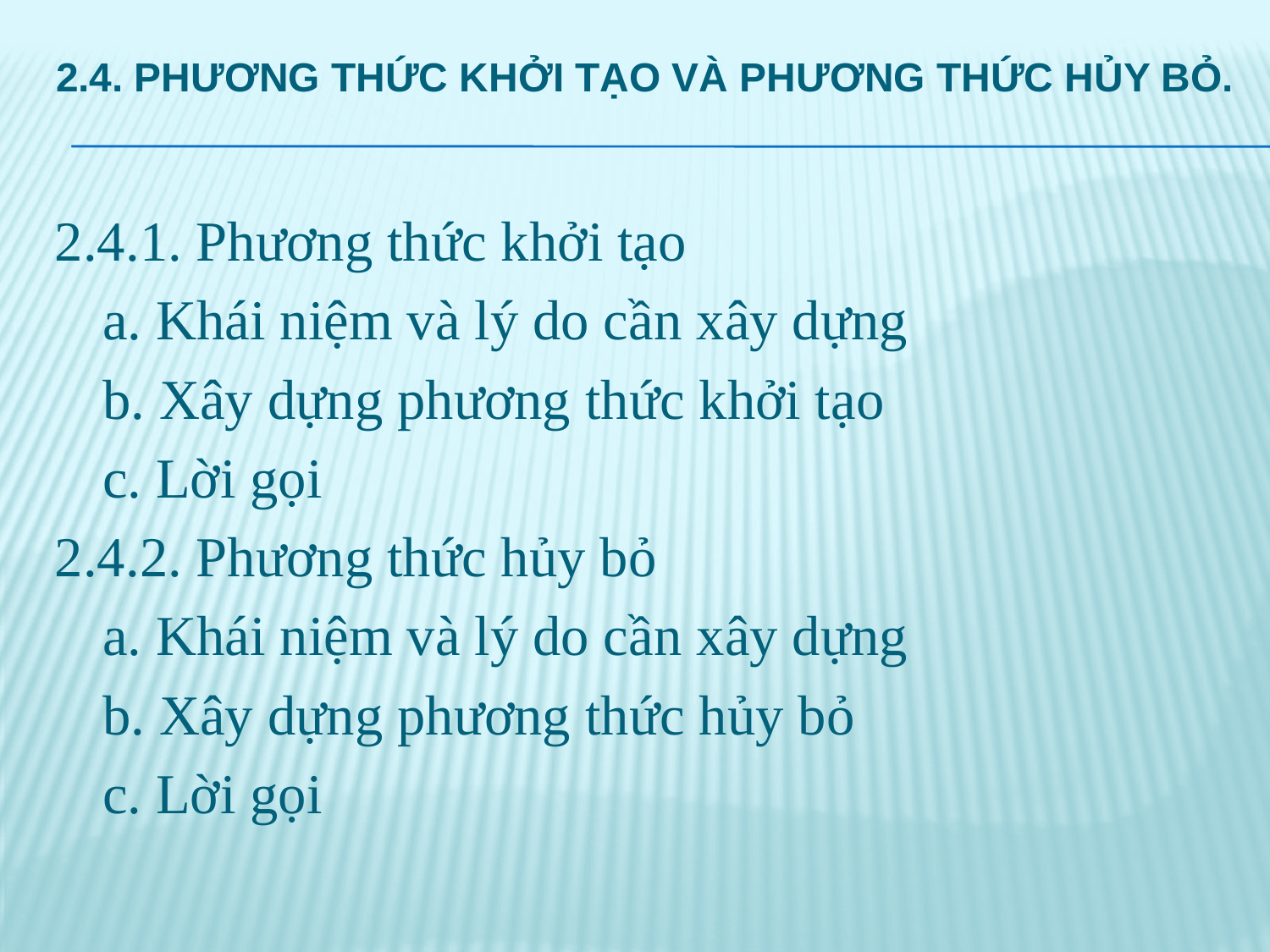

# 2.4. Phương thức khởi tạo và phương thức hủy bỏ.
2.4.1. Phương thức khởi tạo
	a. Khái niệm và lý do cần xây dựng
	b. Xây dựng phương thức khởi tạo
	c. Lời gọi
2.4.2. Phương thức hủy bỏ
	a. Khái niệm và lý do cần xây dựng
	b. Xây dựng phương thức hủy bỏ
	c. Lời gọi